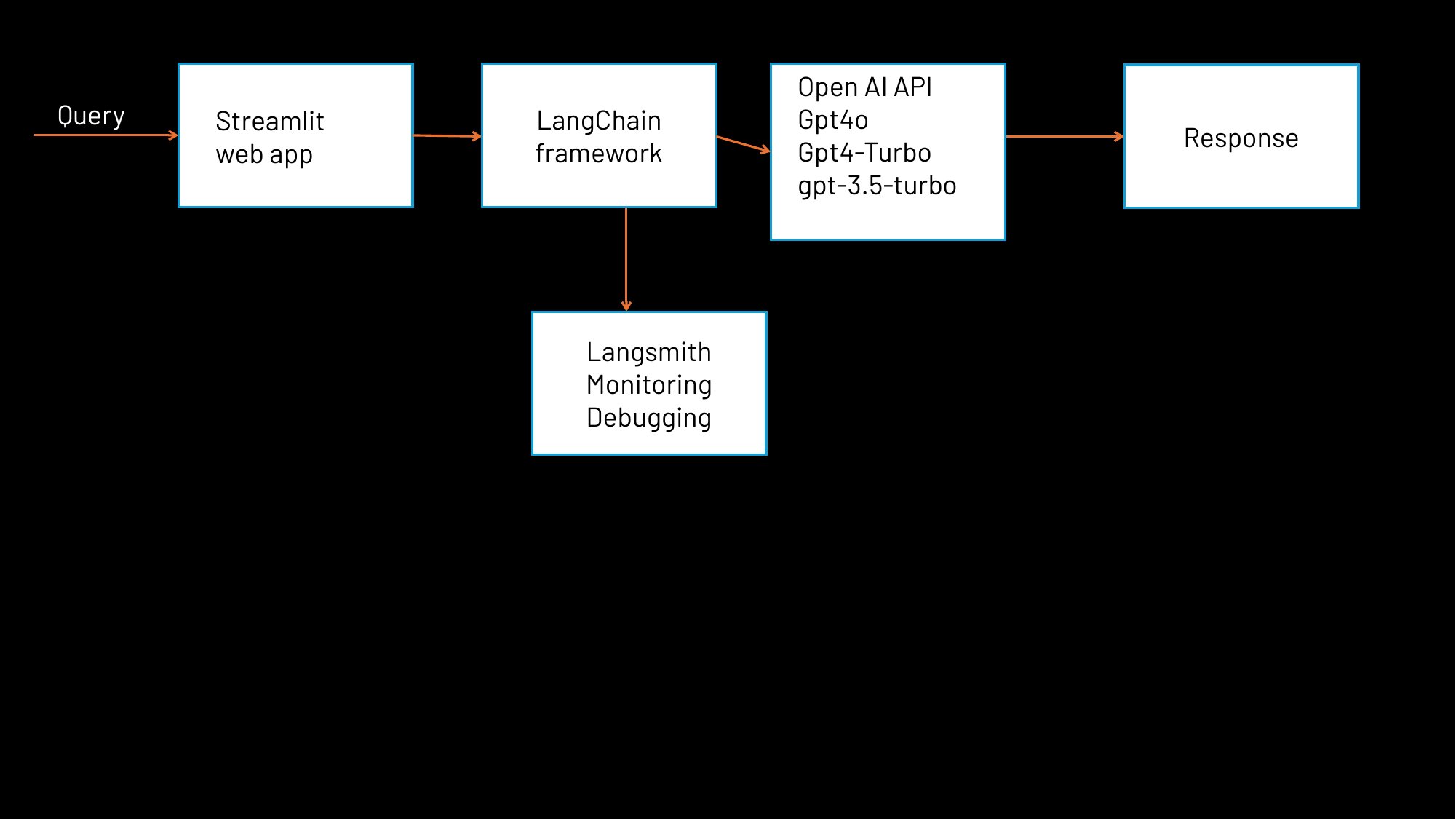

LangChain framework
Open AI API
Gpt4o
Gpt4-Turbo
gpt-3.5-turbo

Response
Query
Streamlit web app
Langsmith
Monitoring
Debugging